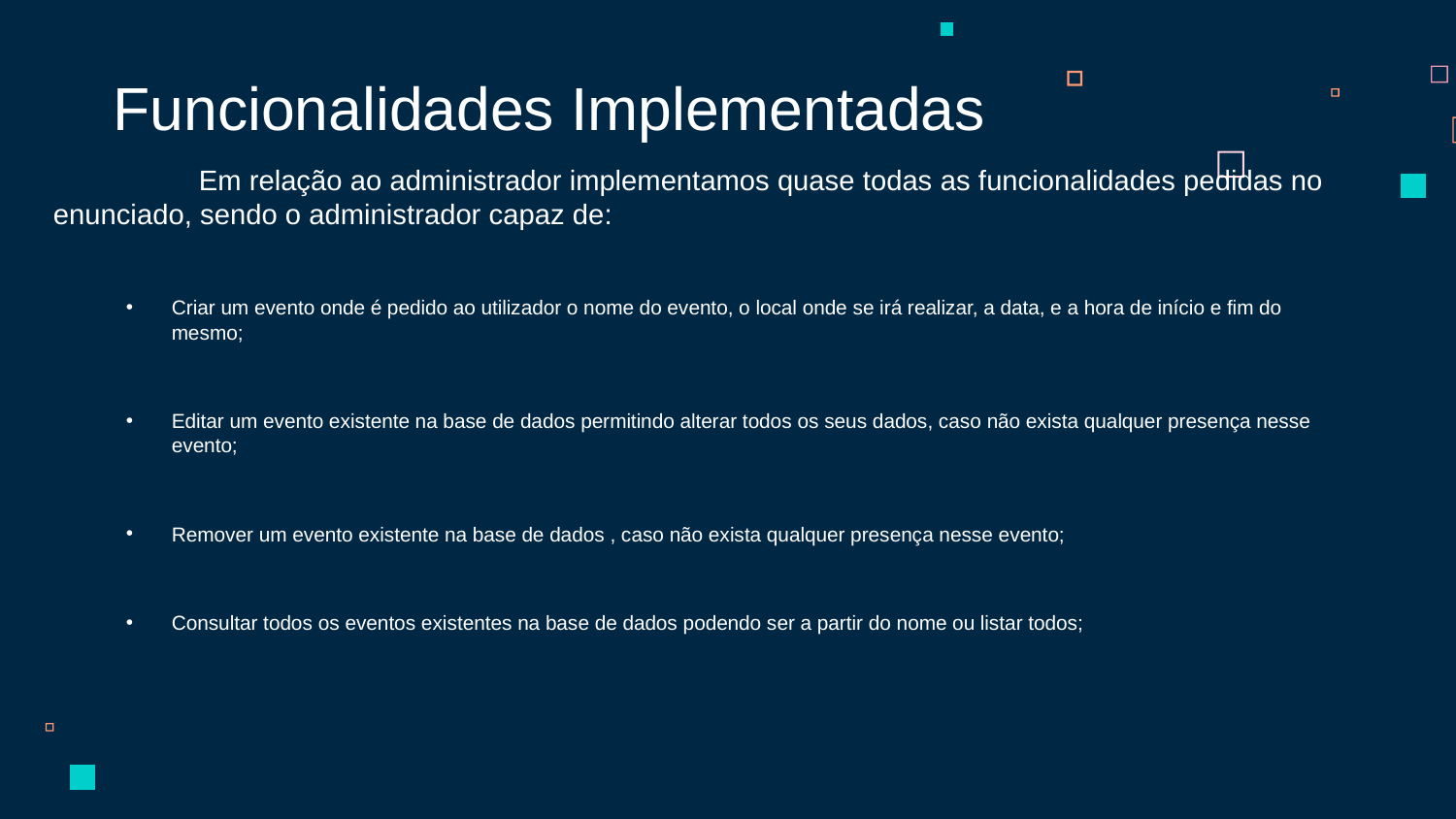

Funcionalidades Implementadas
	Em relação ao administrador implementamos quase todas as funcionalidades pedidas no enunciado, sendo o administrador capaz de:
Criar um evento onde é pedido ao utilizador o nome do evento, o local onde se irá realizar, a data, e a hora de início e fim do mesmo;
Editar um evento existente na base de dados permitindo alterar todos os seus dados, caso não exista qualquer presença nesse evento;
Remover um evento existente na base de dados , caso não exista qualquer presença nesse evento;
Consultar todos os eventos existentes na base de dados podendo ser a partir do nome ou listar todos;